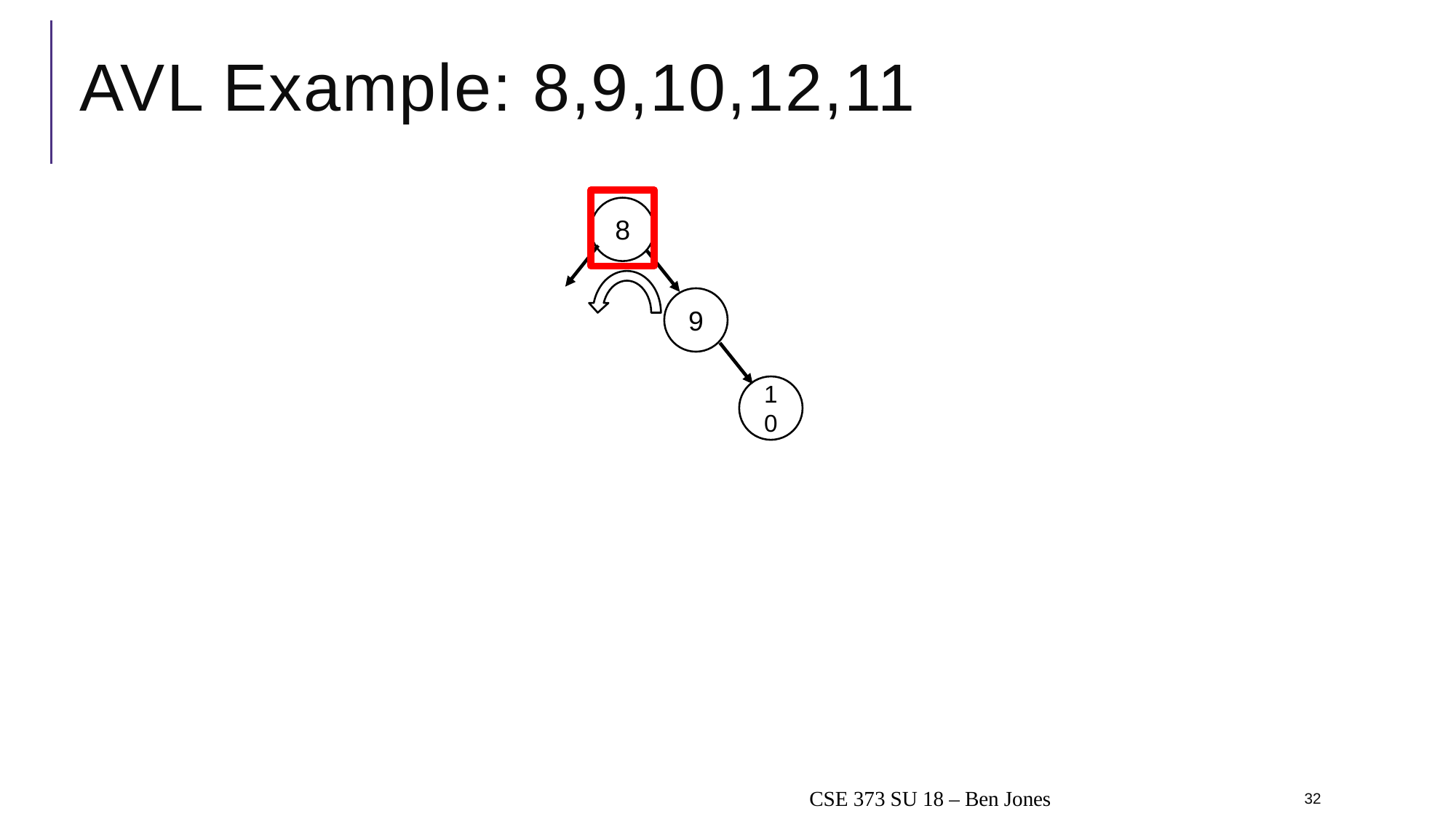

# AVL Example: 8,9,10,12,11

8

9
10
CSE 373 SU 18 – Ben Jones
32